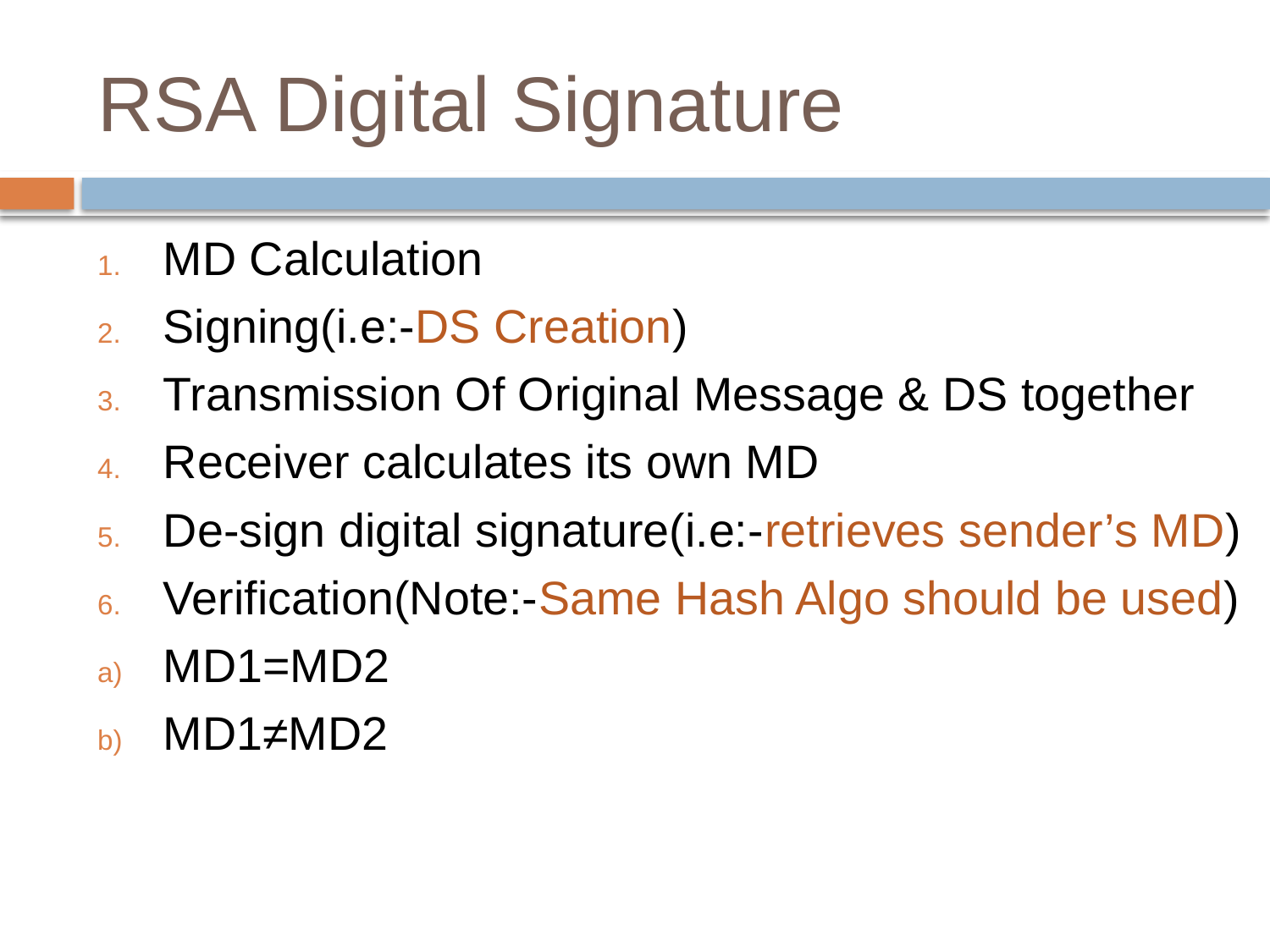

# RSA Digital Signature
MD Calculation
Signing(i.e:-DS Creation)
Transmission Of Original Message & DS together
Receiver calculates its own MD
De-sign digital signature(i.e:-retrieves sender’s MD)
Verification(Note:-Same Hash Algo should be used)
MD1=MD2
MD1≠MD2